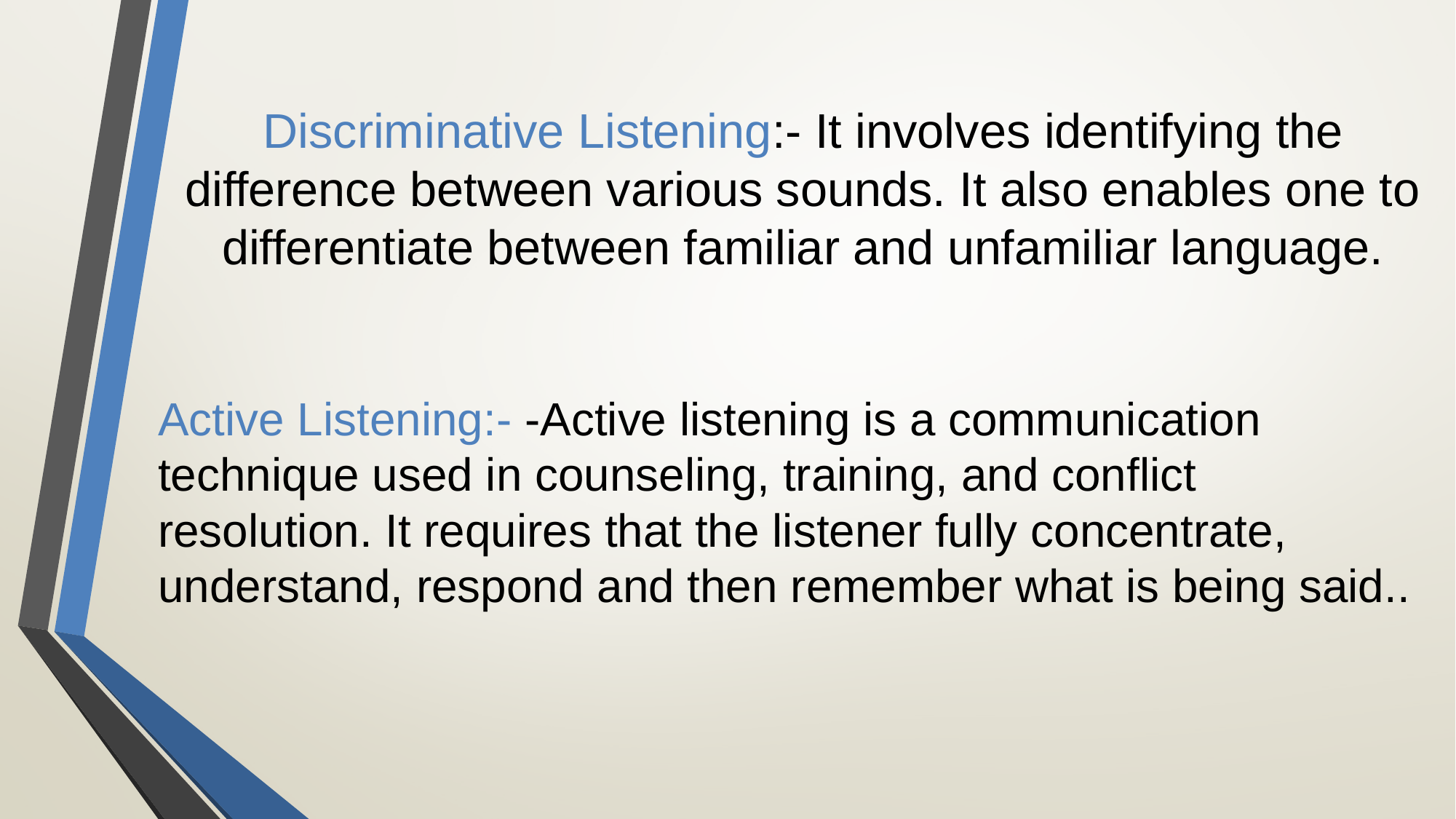

Discriminative Listening:- It involves identifying the difference between various sounds. It also enables one to differentiate between familiar and unfamiliar language.
Active Listening:- -Active listening is a communication technique used in counseling, training, and conflict resolution. It requires that the listener fully concentrate, understand, respond and then remember what is being said..